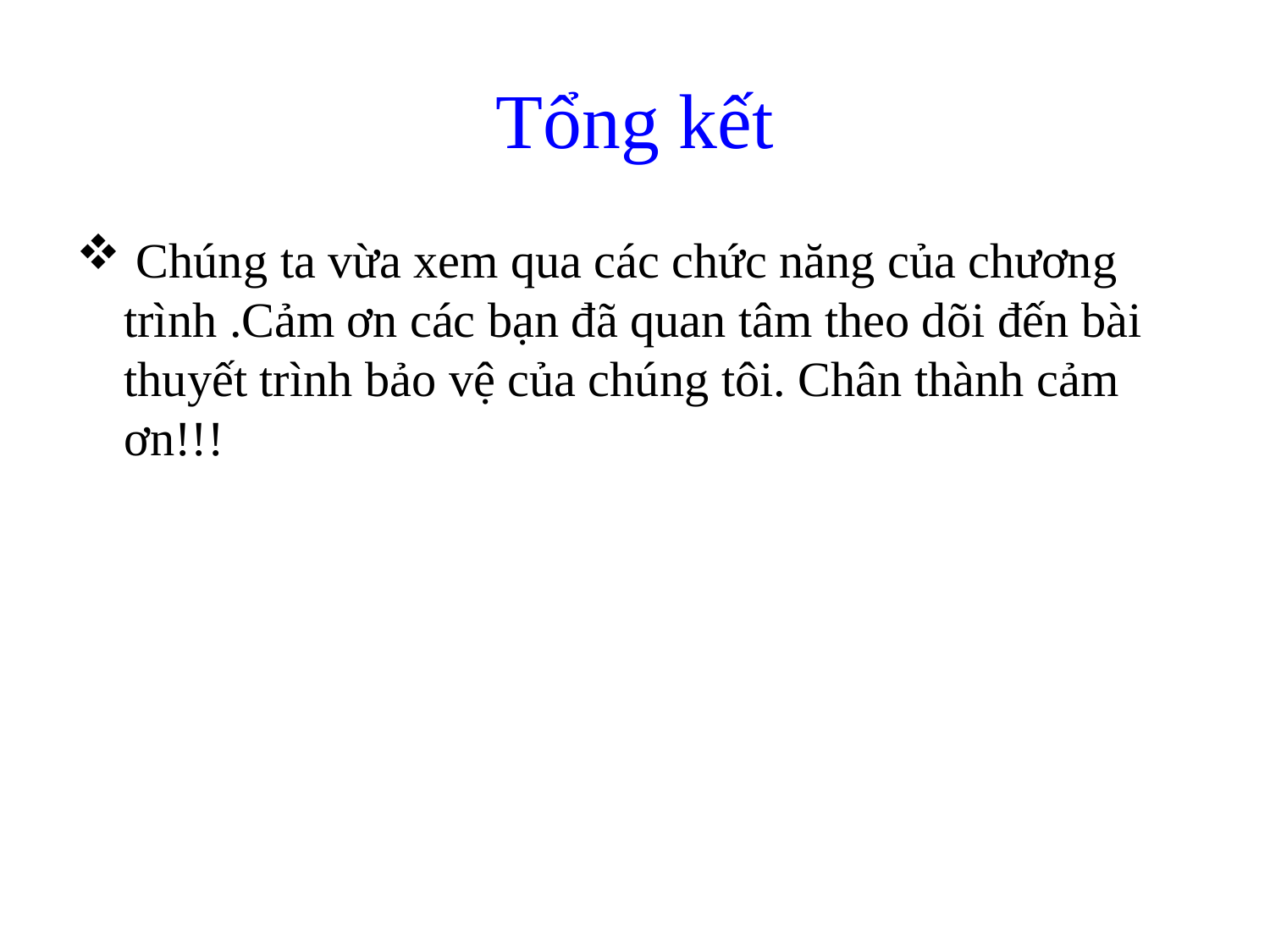

# Tổng kết
 Chúng ta vừa xem qua các chức năng của chương trình .Cảm ơn các bạn đã quan tâm theo dõi đến bài thuyết trình bảo vệ của chúng tôi. Chân thành cảm ơn!!!